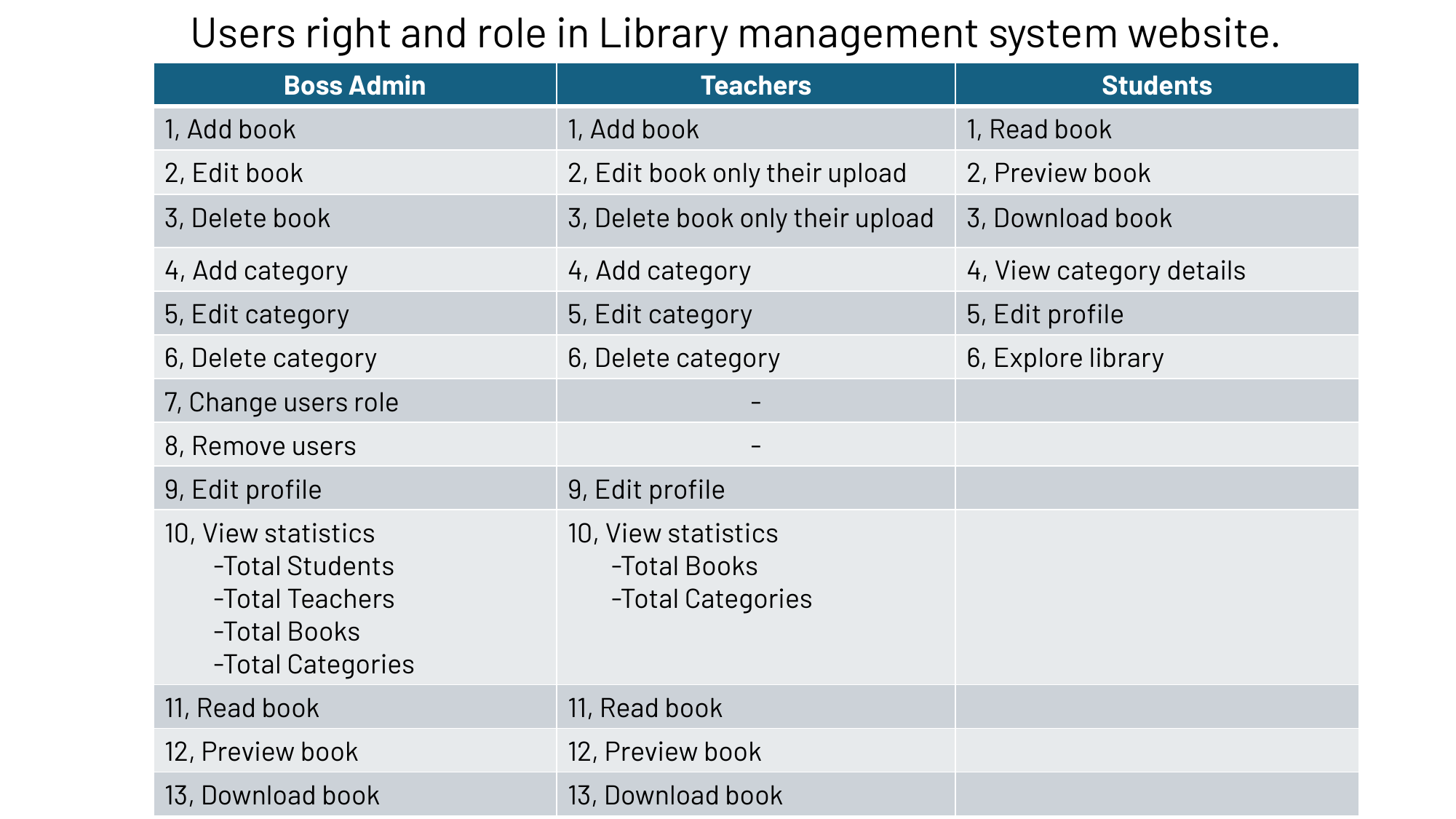

Users right and role in Library management system website.
| Boss Admin | Teachers | Students |
| --- | --- | --- |
| 1, Add book | 1, Add book | 1, Read book |
| 2, Edit book | 2, Edit book only their upload | 2, Preview book |
| 3, Delete book | 3, Delete book only their upload | 3, Download book |
| 4, Add category | 4, Add category | 4, View category details |
| 5, Edit category | 5, Edit category | 5, Edit profile |
| 6, Delete category | 6, Delete category | 6, Explore library |
| 7, Change users role | - |  |
| 8, Remove users | - |  |
| 9, Edit profile | 9, Edit profile |  |
| 10, View statistics -Total Students -Total Teachers -Total Books -Total Categories | 10, View statistics -Total Books -Total Categories |  |
| 11, Read book | 11, Read book |  |
| 12, Preview book | 12, Preview book |  |
| 13, Download book | 13, Download book |  |